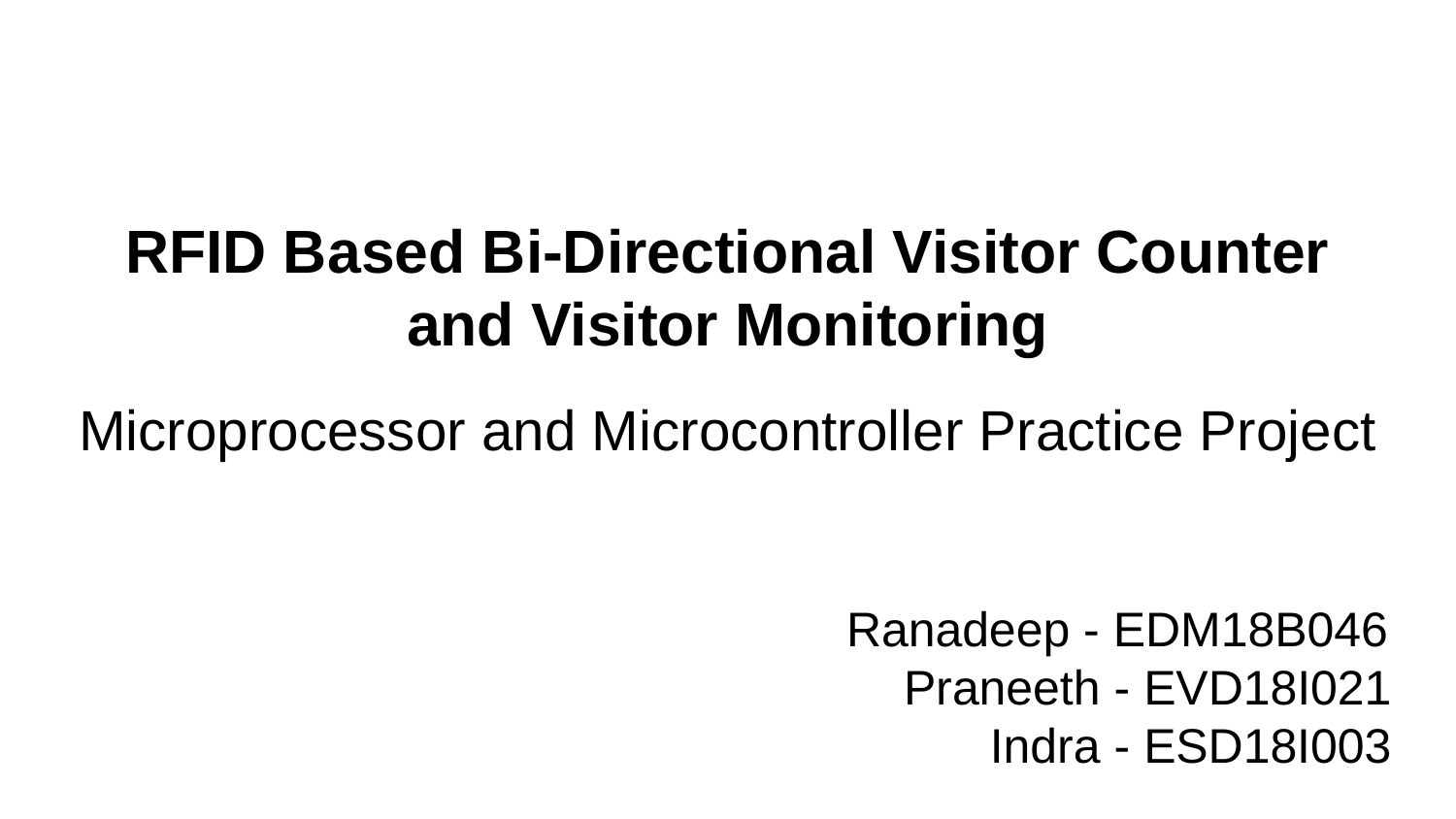

# RFID Based Bi-Directional Visitor Counter and Visitor Monitoring
Microprocessor and Microcontroller Practice Project

    Ranadeep - EDM18B046
Praneeth - EVD18I021
Indra - ESD18I003